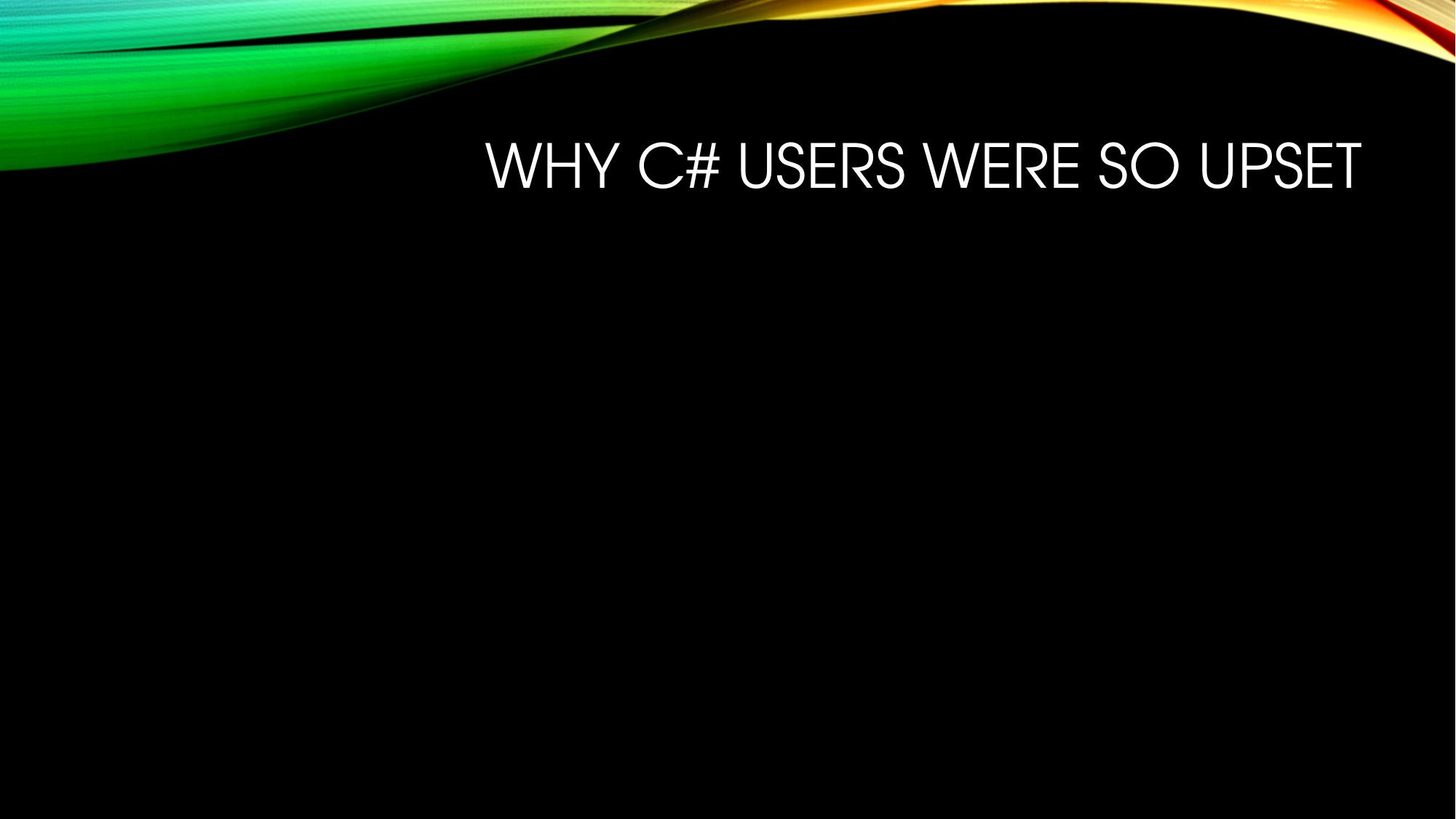

# Why c# users were so upset